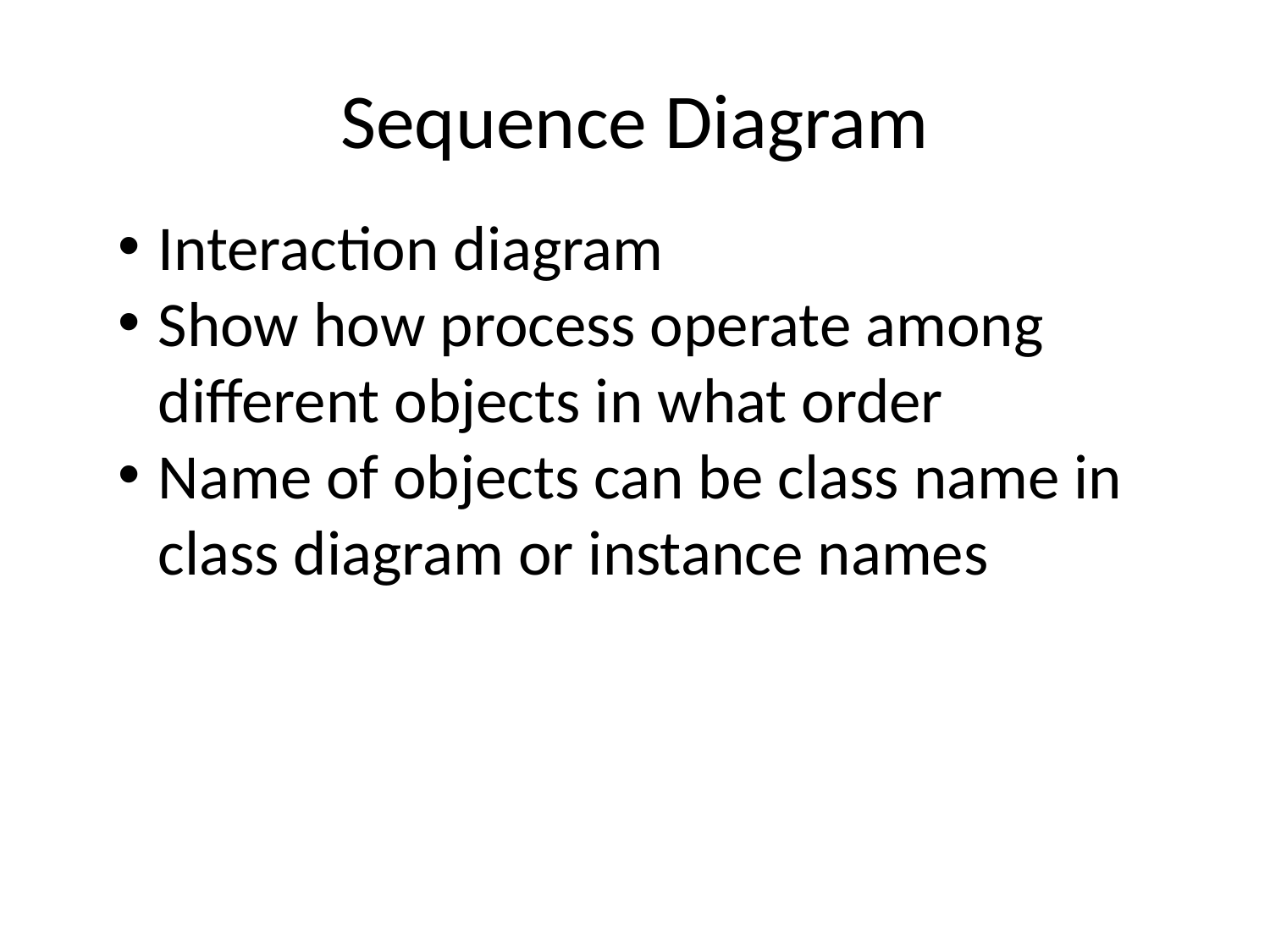

Sequence Diagram
Interaction diagram
Show how process operate among different objects in what order
Name of objects can be class name in class diagram or instance names